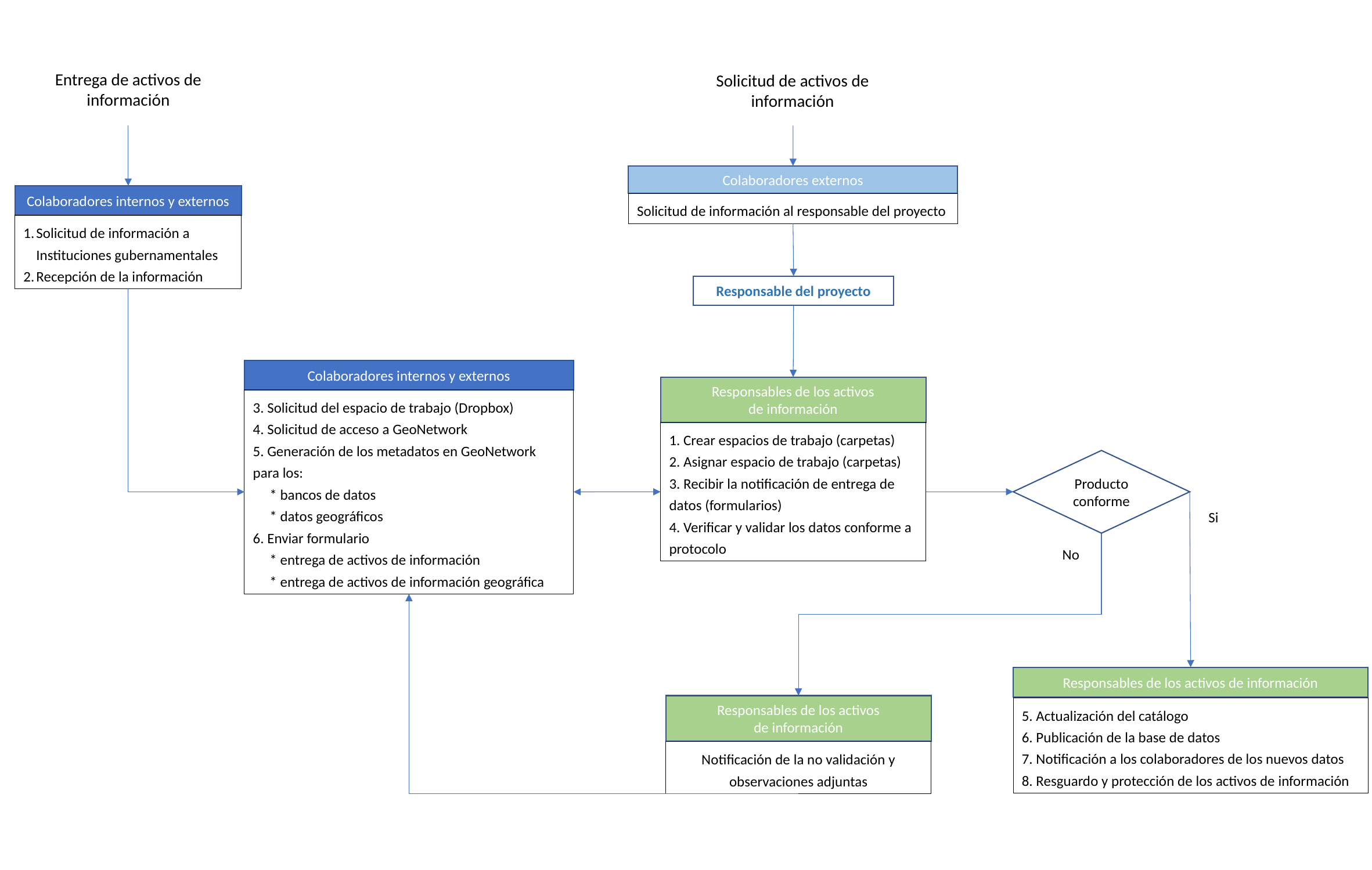

Entrega de activos de información
Solicitud de activos de información
Colaboradores externos
Colaboradores internos y externos
Solicitud de información al responsable del proyecto
Solicitud de información a Instituciones gubernamentales
Recepción de la información
Responsable del proyecto
Colaboradores internos y externos
Responsables de los activos
de información
3. Solicitud del espacio de trabajo (Dropbox)
4. Solicitud de acceso a GeoNetwork
5. Generación de los metadatos en GeoNetwork para los:
     * bancos de datos
     * datos geográficos
6. Enviar formulario
     * entrega de activos de información
     * entrega de activos de información geográfica
1. Crear espacios de trabajo (carpetas)
2. Asignar espacio de trabajo (carpetas)
3. Recibir la notificación de entrega de datos (formularios)
4. Verificar y validar los datos conforme a protocolo
Producto conforme
Si
No
Responsables de los activos de información
Responsables de los activos
de información
5. Actualización del catálogo
6. Publicación de la base de datos
7. Notificación a los colaboradores de los nuevos datos
8. Resguardo y protección de los activos de información
Notificación de la no validación y observaciones adjuntas